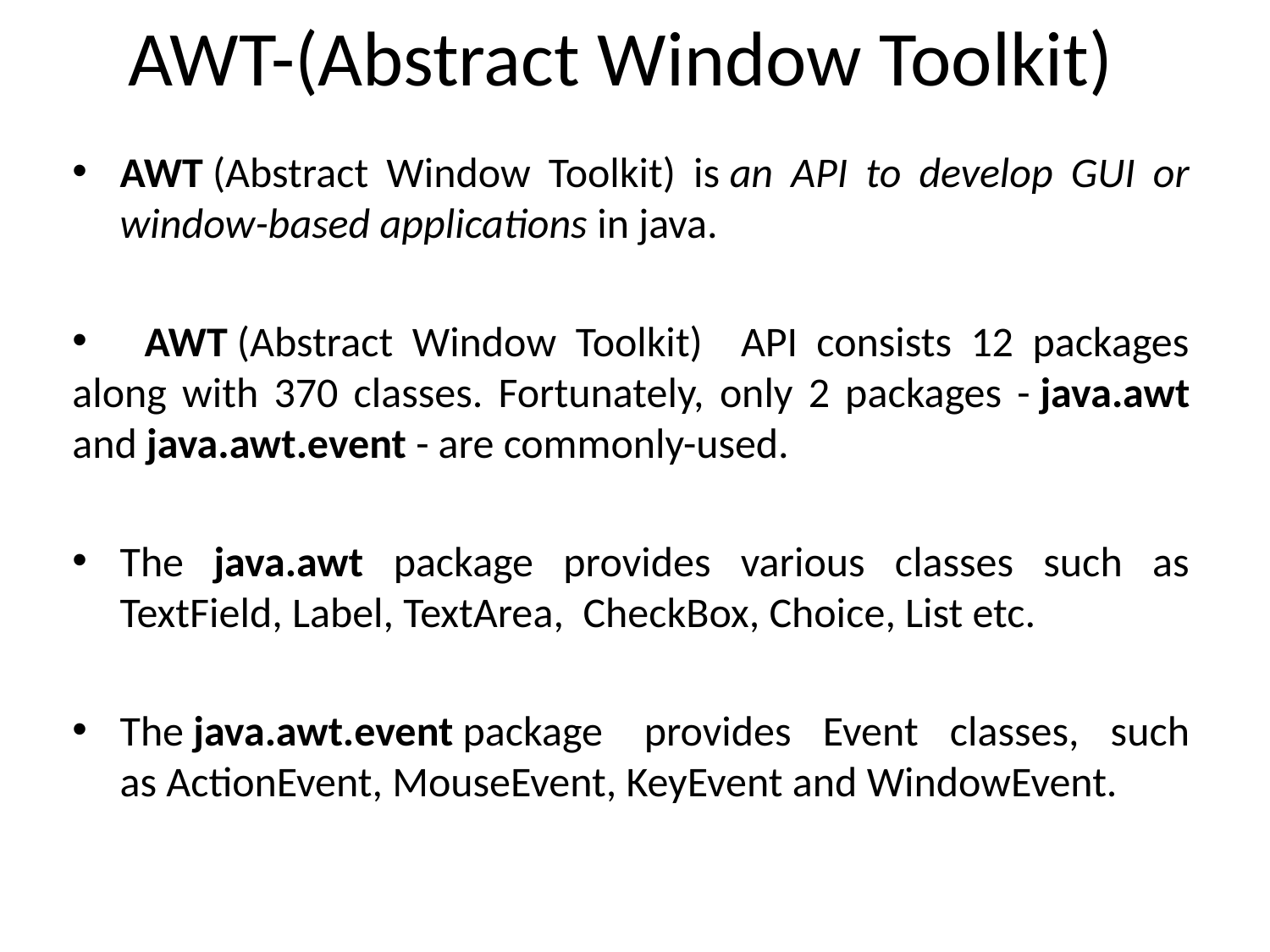

# AWT-(Abstract Window Toolkit)
AWT (Abstract Window Toolkit) is an API to develop GUI or window-based applications in java.

   AWT (Abstract Window Toolkit)  API consists 12 packages along with 370 classes. Fortunately, only 2 packages - java.awt and java.awt.event - are commonly-used.

The java.awt package provides various classes such as TextField, Label, TextArea,  CheckBox, Choice, List etc.

The java.awt.event package  provides Event classes, such as ActionEvent, MouseEvent, KeyEvent and WindowEvent.